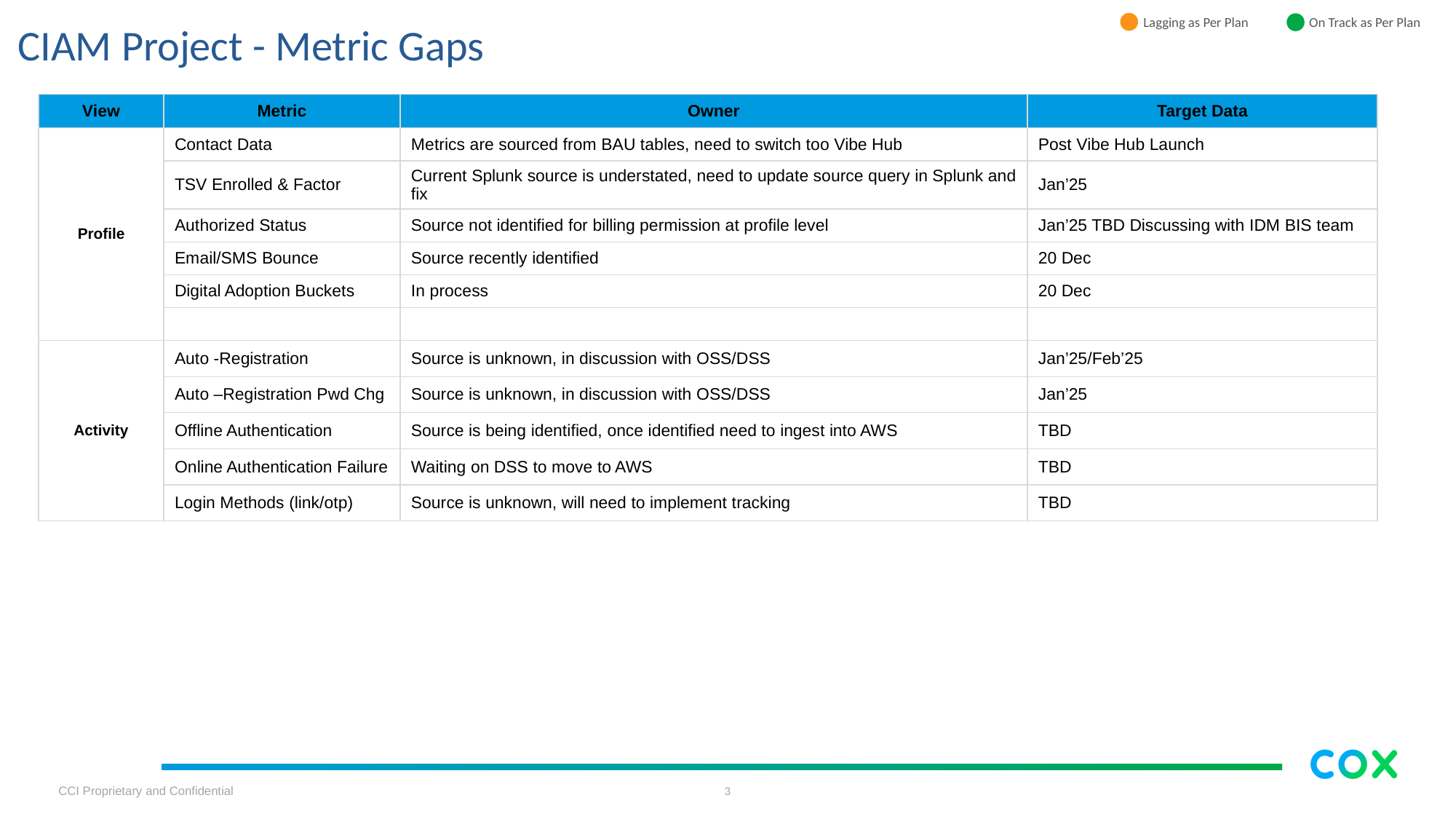

On Track as Per Plan
Lagging as Per Plan
# CIAM Project - Metric Gaps

| View | Metric | Owner | Target Data |
| --- | --- | --- | --- |
| Profile | Contact Data | Metrics are sourced from BAU tables, need to switch too Vibe Hub | Post Vibe Hub Launch |
|  | TSV Enrolled & Factor | Current Splunk source is understated, need to update source query in Splunk and fix | Jan’25 |
|  | Authorized Status | Source not identified for billing permission at profile level | Jan’25 TBD Discussing with IDM BIS team |
|  | Email/SMS Bounce | Source recently identified | 20 Dec |
|  | Digital Adoption Buckets | In process | 20 Dec |
|  |  |  |  |
| Activity | Auto -Registration | Source is unknown, in discussion with OSS/DSS | Jan’25/Feb’25 |
|  | Auto –Registration Pwd Chg | Source is unknown, in discussion with OSS/DSS | Jan’25 |
|  | Offline Authentication | Source is being identified, once identified need to ingest into AWS | TBD |
|  | Online Authentication Failure | Waiting on DSS to move to AWS | TBD |
|  | Login Methods (link/otp) | Source is unknown, will need to implement tracking | TBD |
CCI Proprietary and Confidential